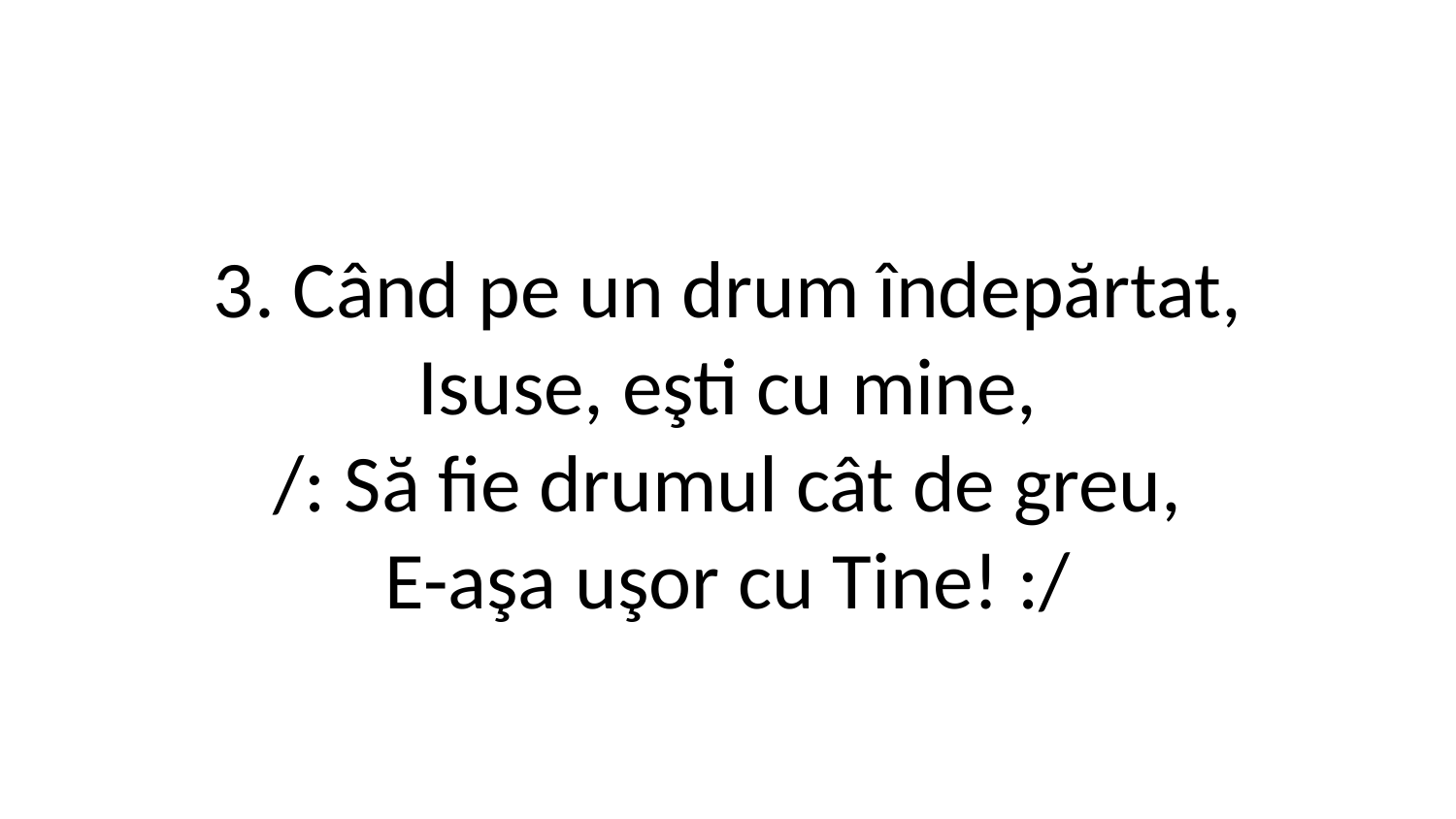

3. Când pe un drum îndepărtat,
Isuse, eşti cu mine,
/: Să fie drumul cât de greu,
E-aşa uşor cu Tine! :/